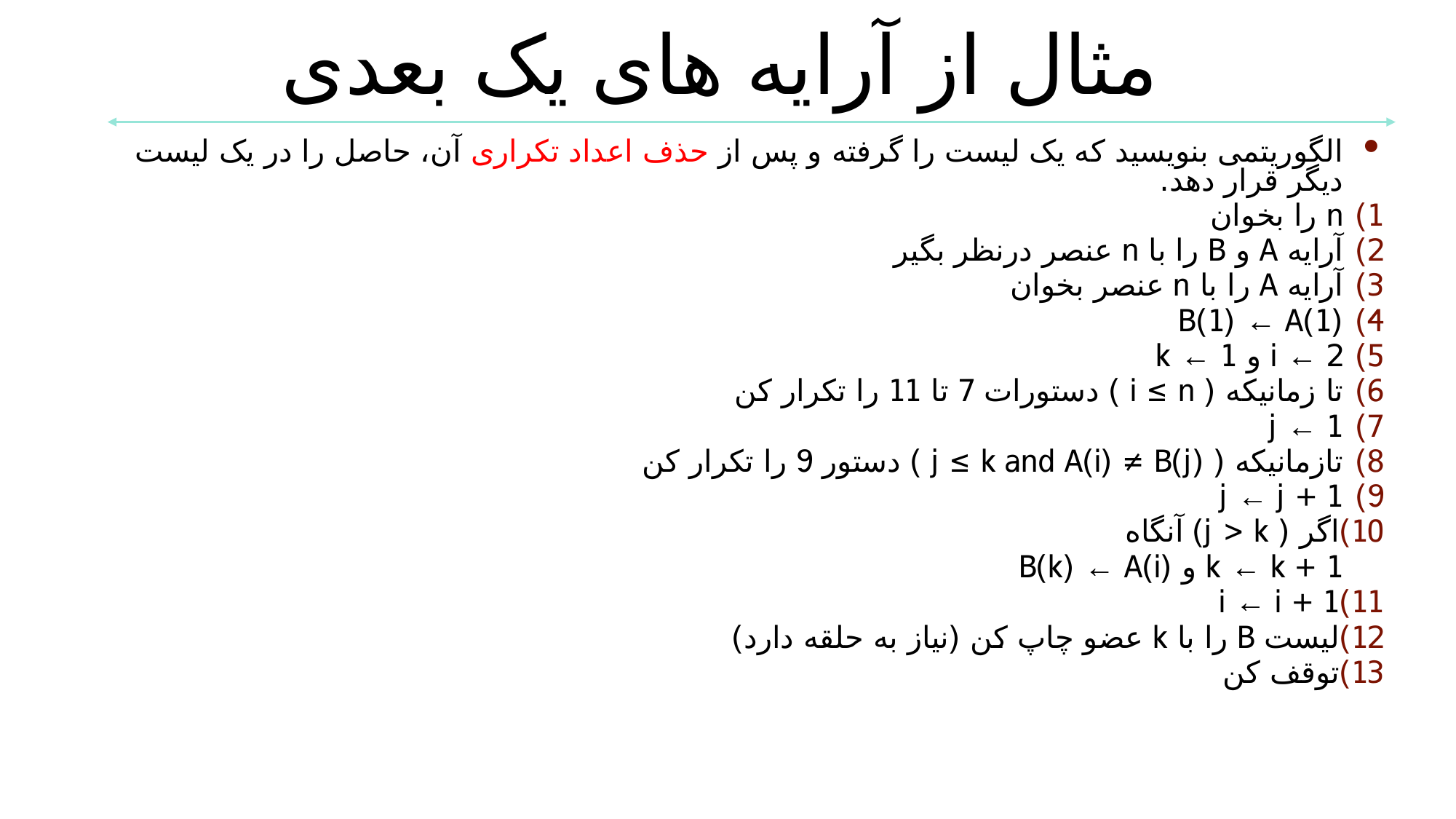

مثال از آرایه های یک بعدی
الگوریتمی بنویسید که یک لیست را گرفته و پس از حذف اعداد تکراری آن، حاصل را در یک لیست دیگر قرار دهد.
n را بخوان
آرایه A و B را با n عنصر درنظر بگیر
آرایه A را با n عنصر بخوان
B(1) ← A(1)
i ← 2 و k ← 1
تا زمانیکه ( i ≤ n ) دستورات 7 تا 11 را تکرار کن
j ← 1
تازمانیکه ( j ≤ k and A(i) ≠ B(j) ) دستور 9 را تکرار کن
j ← j + 1
اگر ( j > k) آنگاه
		k ← k + 1 و B(k) ← A(i)
i ← i + 1
لیست B را با k عضو چاپ کن (نیاز به حلقه دارد)
توقف کن